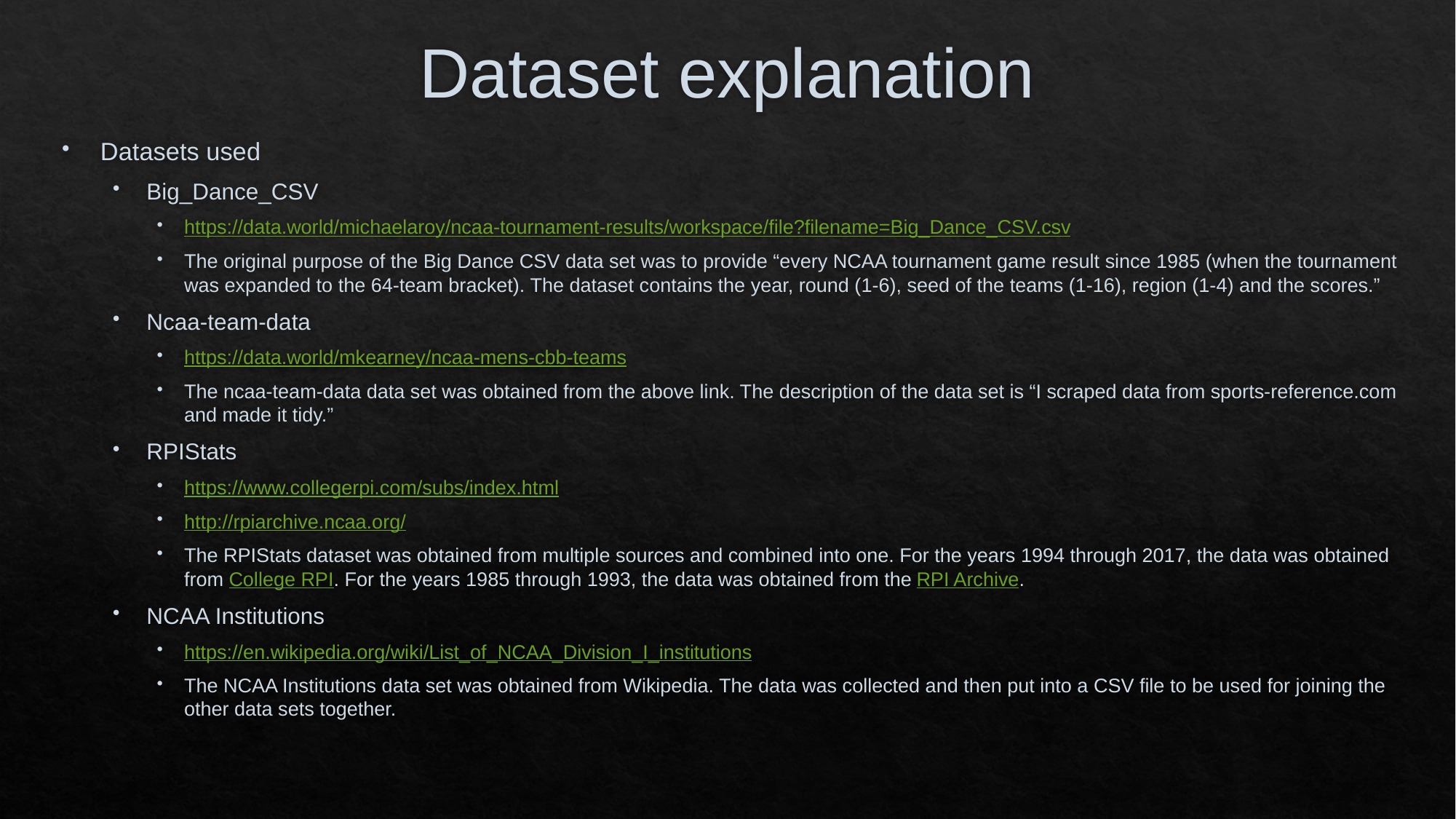

# Dataset explanation
Datasets used
Big_Dance_CSV
https://data.world/michaelaroy/ncaa-tournament-results/workspace/file?filename=Big_Dance_CSV.csv
The original purpose of the Big Dance CSV data set was to provide “every NCAA tournament game result since 1985 (when the tournament was expanded to the 64-team bracket). The dataset contains the year, round (1-6), seed of the teams (1-16), region (1-4) and the scores.”
Ncaa-team-data
https://data.world/mkearney/ncaa-mens-cbb-teams
The ncaa-team-data data set was obtained from the above link. The description of the data set is “I scraped data from sports-reference.com and made it tidy.”
RPIStats
https://www.collegerpi.com/subs/index.html
http://rpiarchive.ncaa.org/
The RPIStats dataset was obtained from multiple sources and combined into one. For the years 1994 through 2017, the data was obtained from College RPI. For the years 1985 through 1993, the data was obtained from the RPI Archive.
NCAA Institutions
https://en.wikipedia.org/wiki/List_of_NCAA_Division_I_institutions
The NCAA Institutions data set was obtained from Wikipedia. The data was collected and then put into a CSV file to be used for joining the other data sets together.